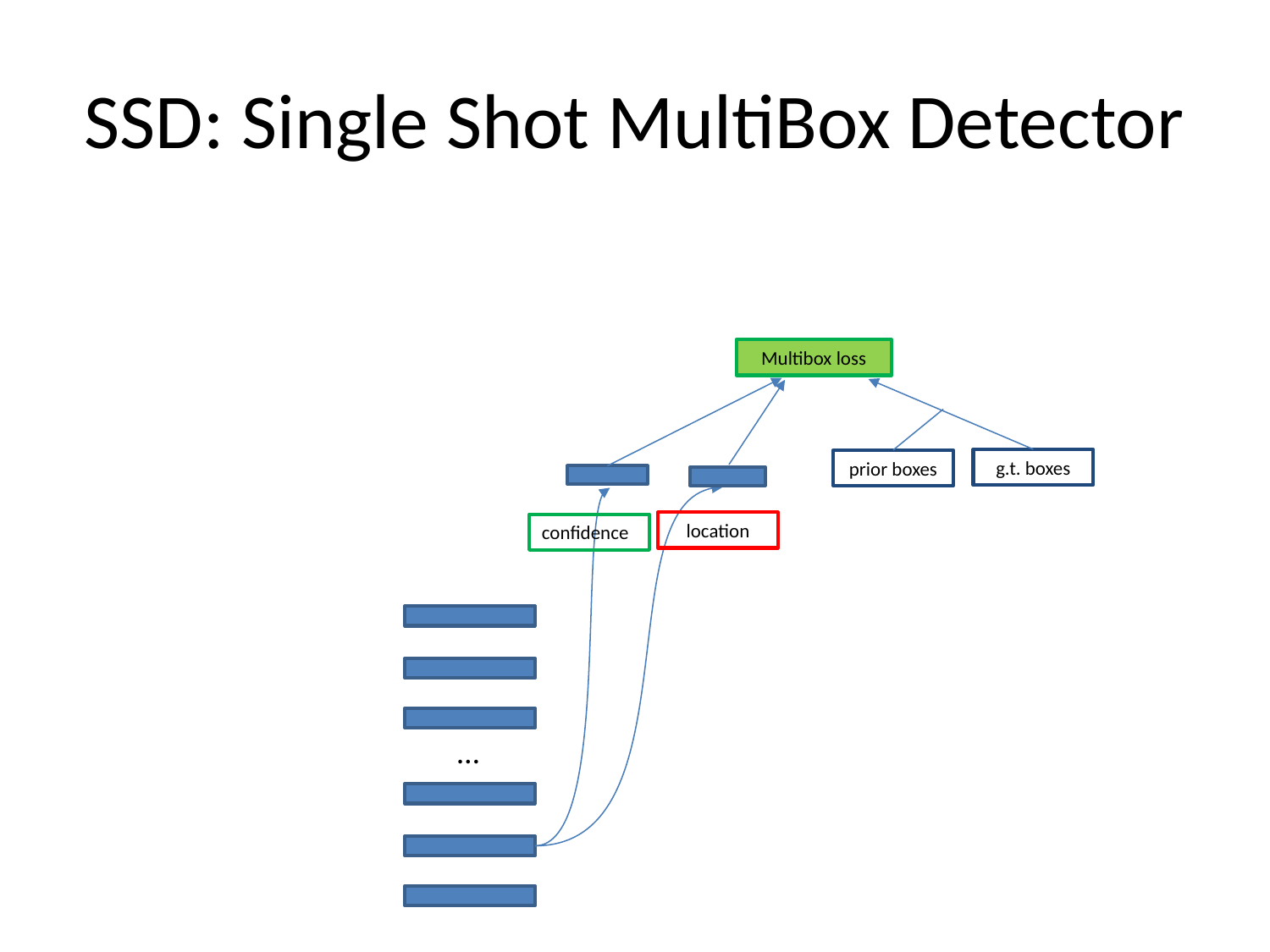

# SSD: Single Shot MultiBox Detector
Multibox loss
g.t. boxes
prior boxes

location
confidence

…